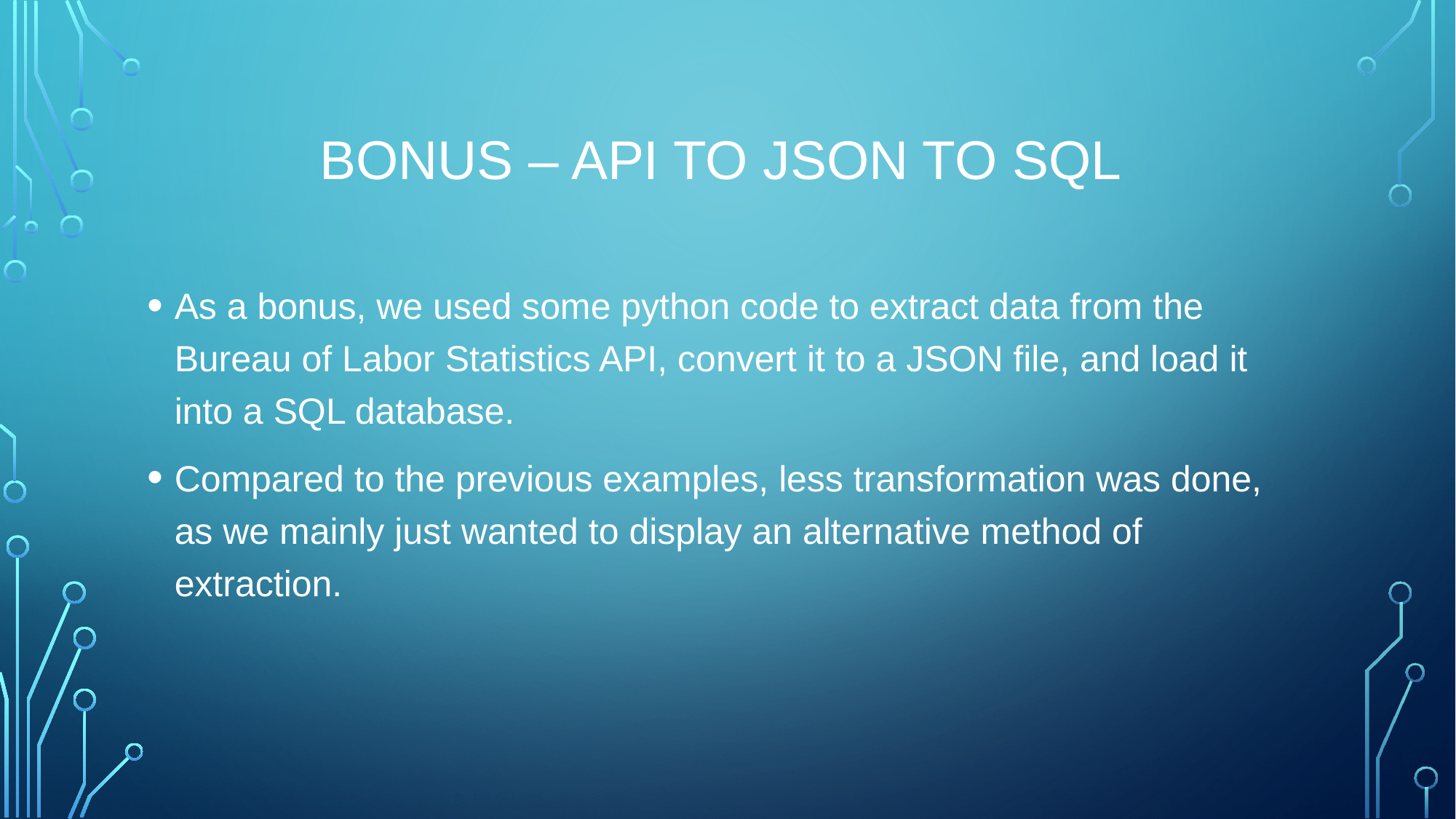

# Bonus – API to JSON to SQL
As a bonus, we used some python code to extract data from the Bureau of Labor Statistics API, convert it to a JSON file, and load it into a SQL database.
Compared to the previous examples, less transformation was done, as we mainly just wanted to display an alternative method of extraction.